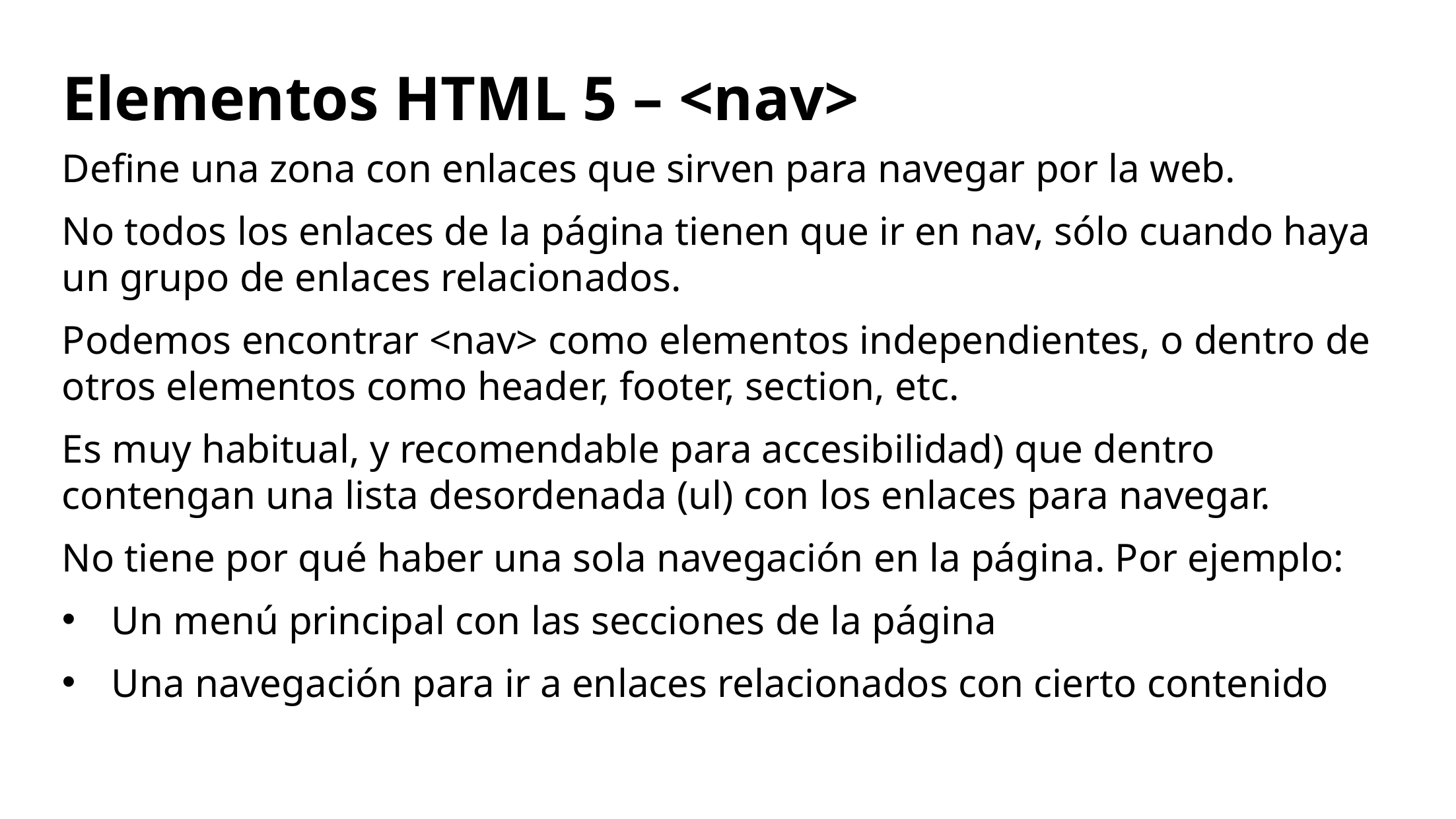

Elementos HTML 5 – <nav>
Define una zona con enlaces que sirven para navegar por la web.
No todos los enlaces de la página tienen que ir en nav, sólo cuando haya un grupo de enlaces relacionados.
Podemos encontrar <nav> como elementos independientes, o dentro de otros elementos como header, footer, section, etc.
Es muy habitual, y recomendable para accesibilidad) que dentro contengan una lista desordenada (ul) con los enlaces para navegar.
No tiene por qué haber una sola navegación en la página. Por ejemplo:
Un menú principal con las secciones de la página
Una navegación para ir a enlaces relacionados con cierto contenido